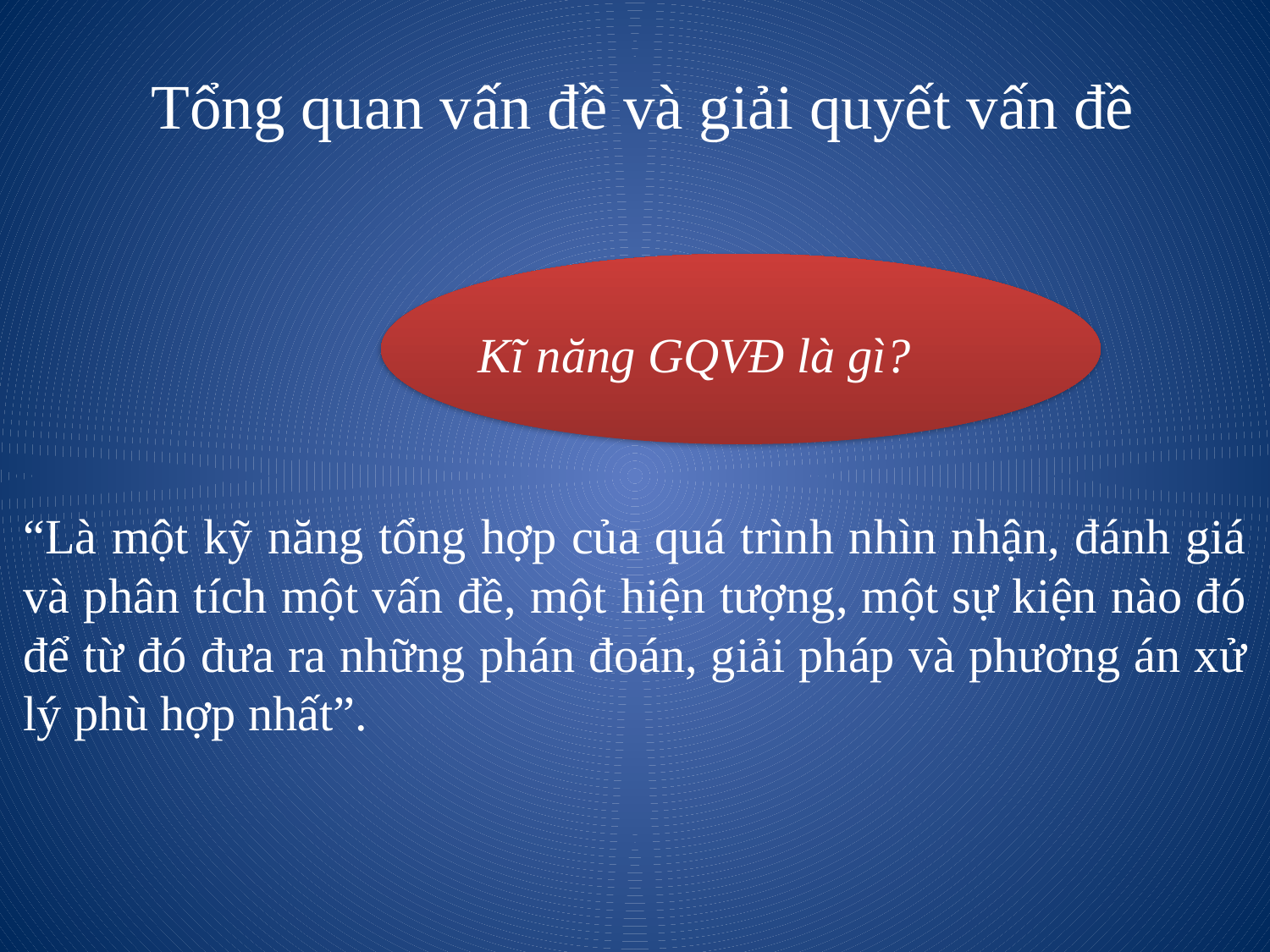

# Tổng quan vấn đề và giải quyết vấn đề

“Là một kỹ năng tổng hợp của quá trình nhìn nhận, đánh giá và phân tích một vấn đề, một hiện tượng, một sự kiện nào đó để từ đó đưa ra những phán đoán, giải pháp và phương án xử lý phù hợp nhất”.

Kĩ năng GQVĐ là gì?